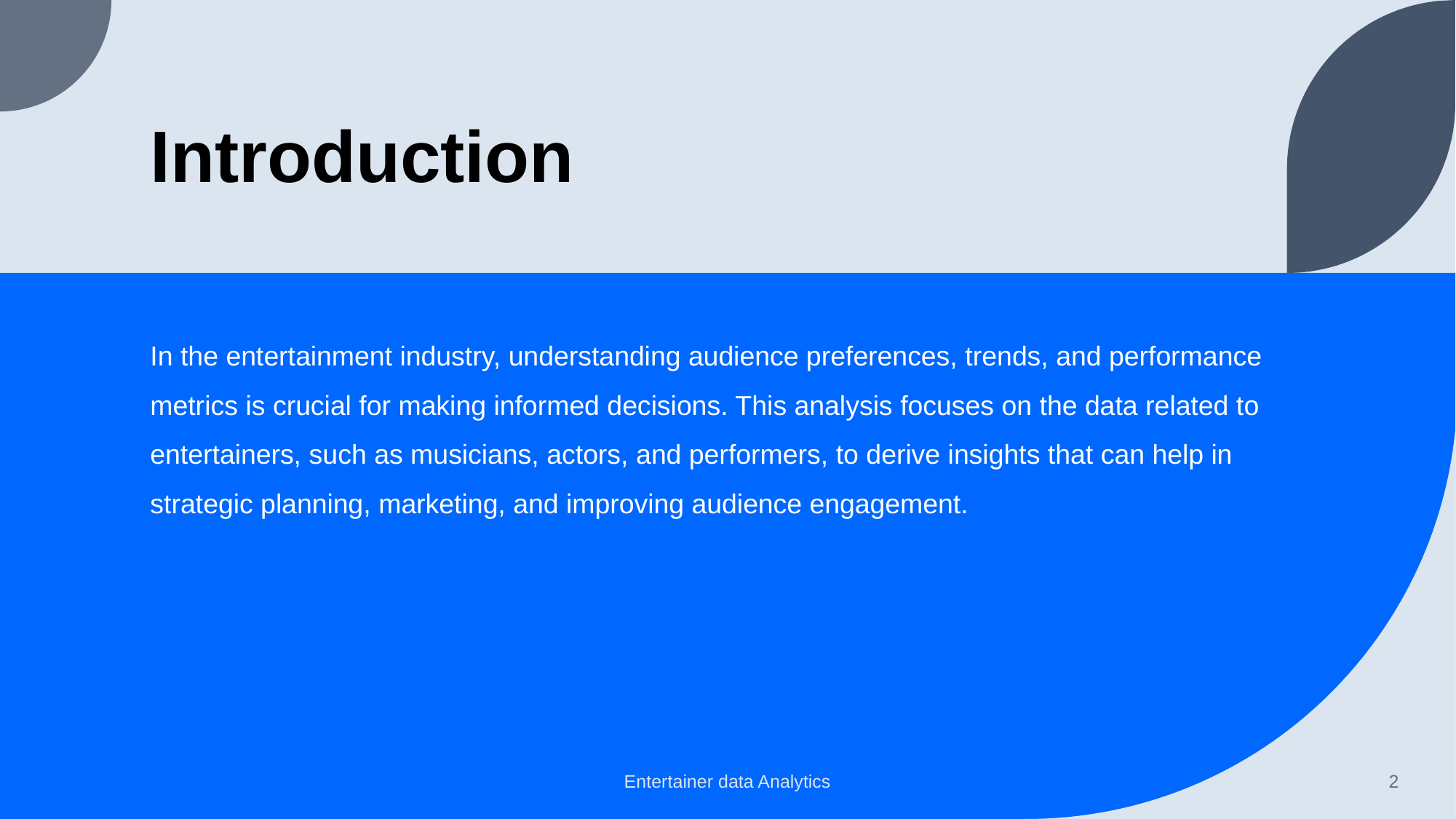

# Introduction
In the entertainment industry, understanding audience preferences, trends, and performance metrics is crucial for making informed decisions. This analysis focuses on the data related to entertainers, such as musicians, actors, and performers, to derive insights that can help in strategic planning, marketing, and improving audience engagement.
Entertainer data Analytics
2